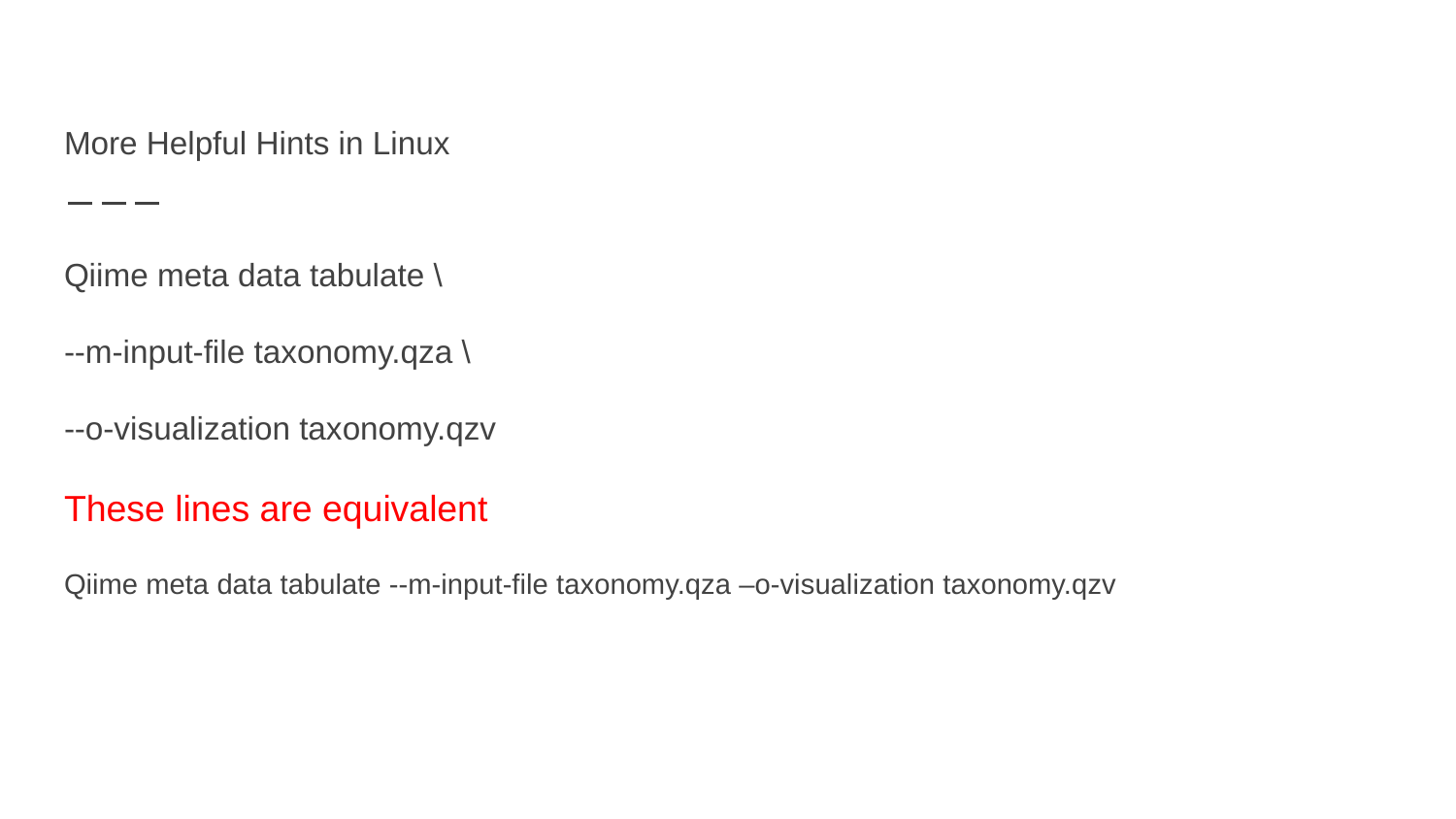

# More Helpful Hints in Linux
Qiime meta data tabulate \
--m-input-file taxonomy.qza \
--o-visualization taxonomy.qzv
These lines are equivalent
Qiime meta data tabulate --m-input-file taxonomy.qza –o-visualization taxonomy.qzv